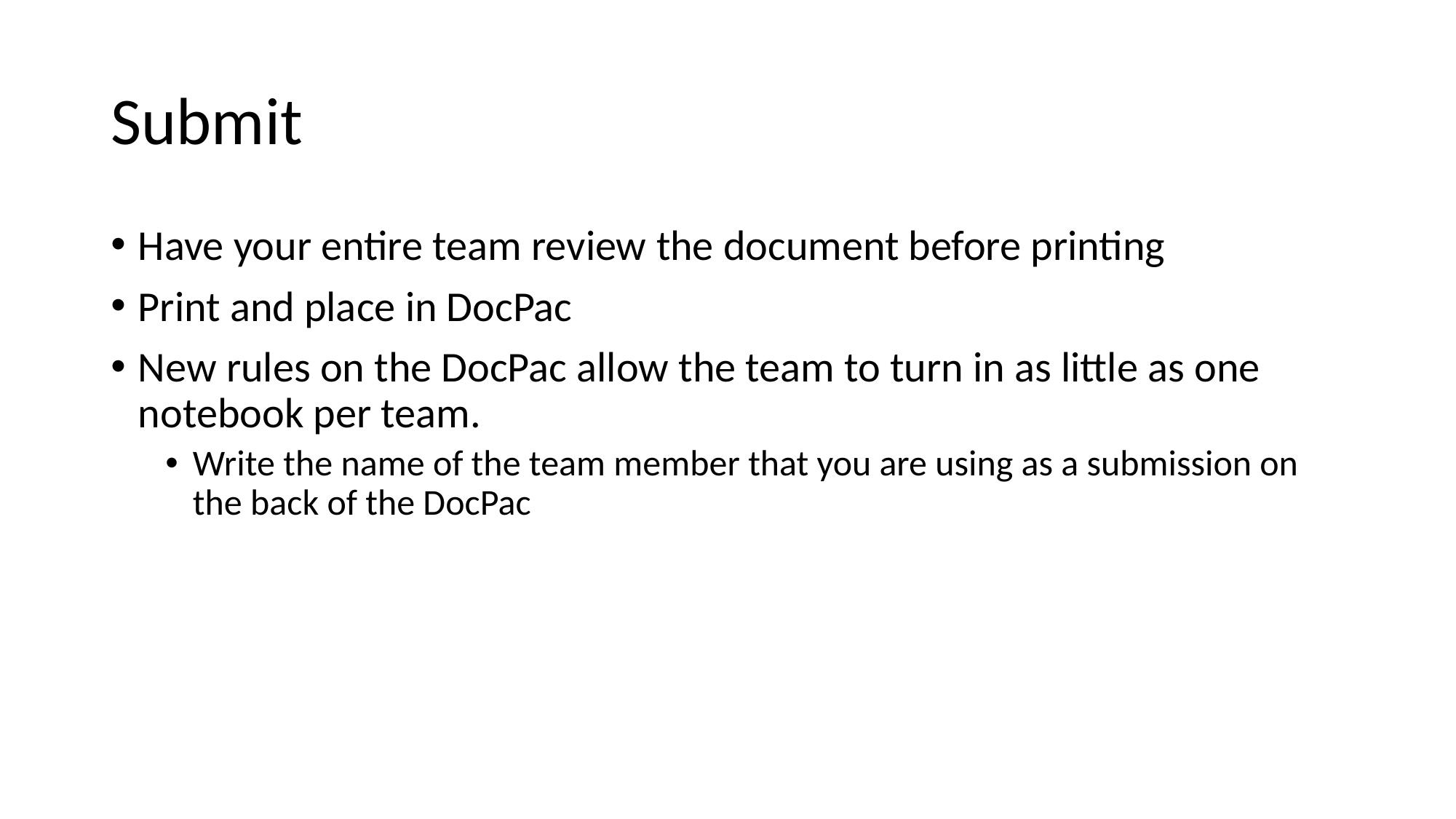

# Submit
Have your entire team review the document before printing
Print and place in DocPac
New rules on the DocPac allow the team to turn in as little as one notebook per team.
Write the name of the team member that you are using as a submission on the back of the DocPac